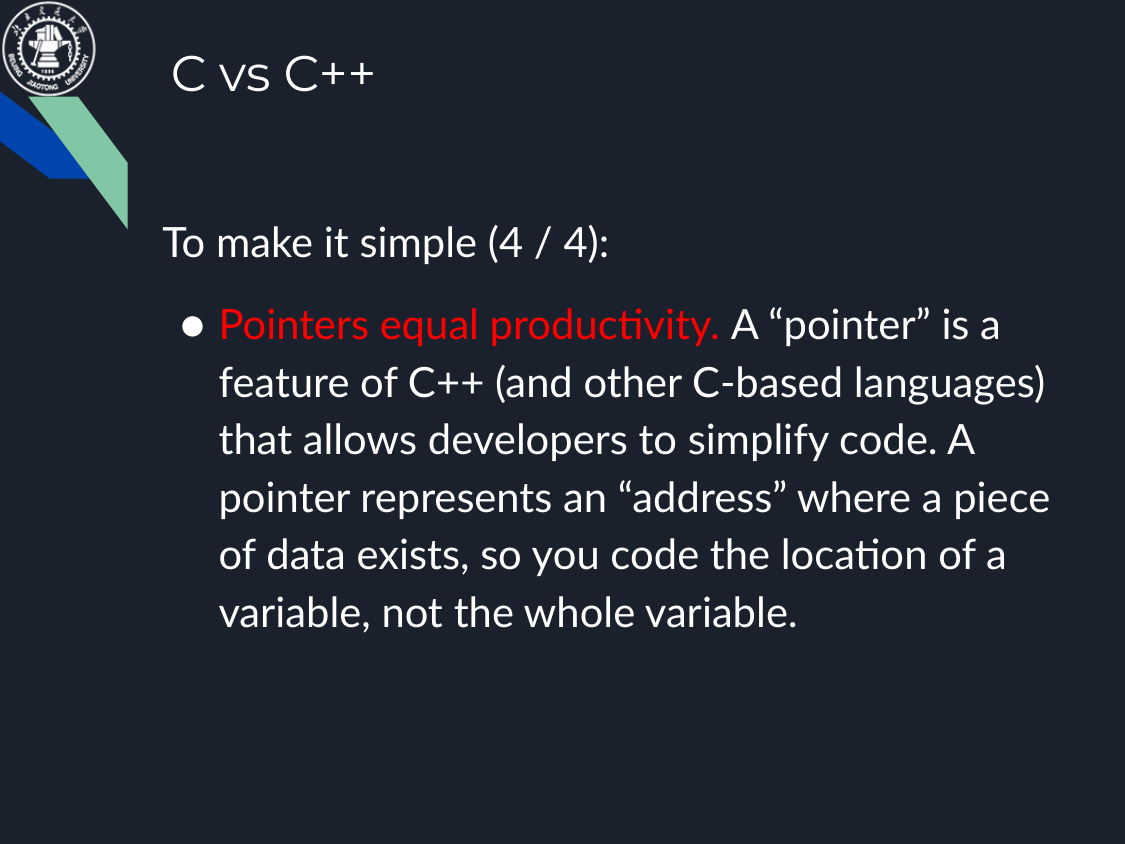

C vs C++
To make it simple (4 / 4):
Pointers equal productivity. A “pointer” is a feature of C++ (and other C-based languages) that allows developers to simplify code. A pointer represents an “address” where a piece of data exists, so you code the location of a variable, not the whole variable.